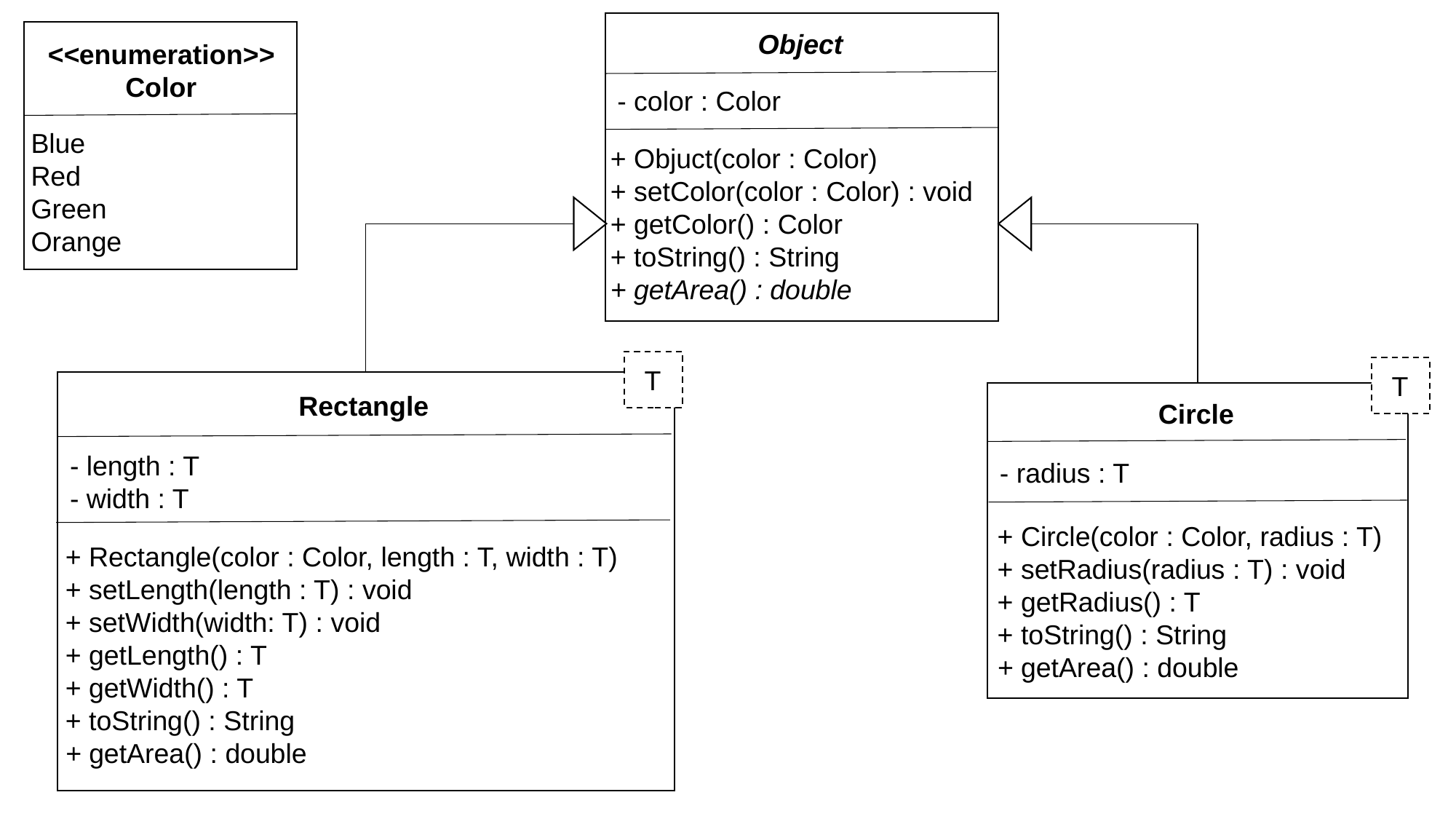

Object
- color : Color
+ Objuct(color : Color)
+ setColor(color : Color) : void
+ getColor() : Color
+ toString() : String
+ getArea() : double

<<enumeration>>
Color
Blue
Red
Green
Orange

T

T

Rectangle
- length : T
- width : T
+ Rectangle(color : Color, length : T, width : T)
+ setLength(length : T) : void
+ setWidth(width: T) : void
+ getLength() : T
+ getWidth() : T
+ toString() : String
+ getArea() : double

Circle
- radius : T
+ Circle(color : Color, radius : T)
+ setRadius(radius : T) : void
+ getRadius() : T
+ toString() : String
+ getArea() : double